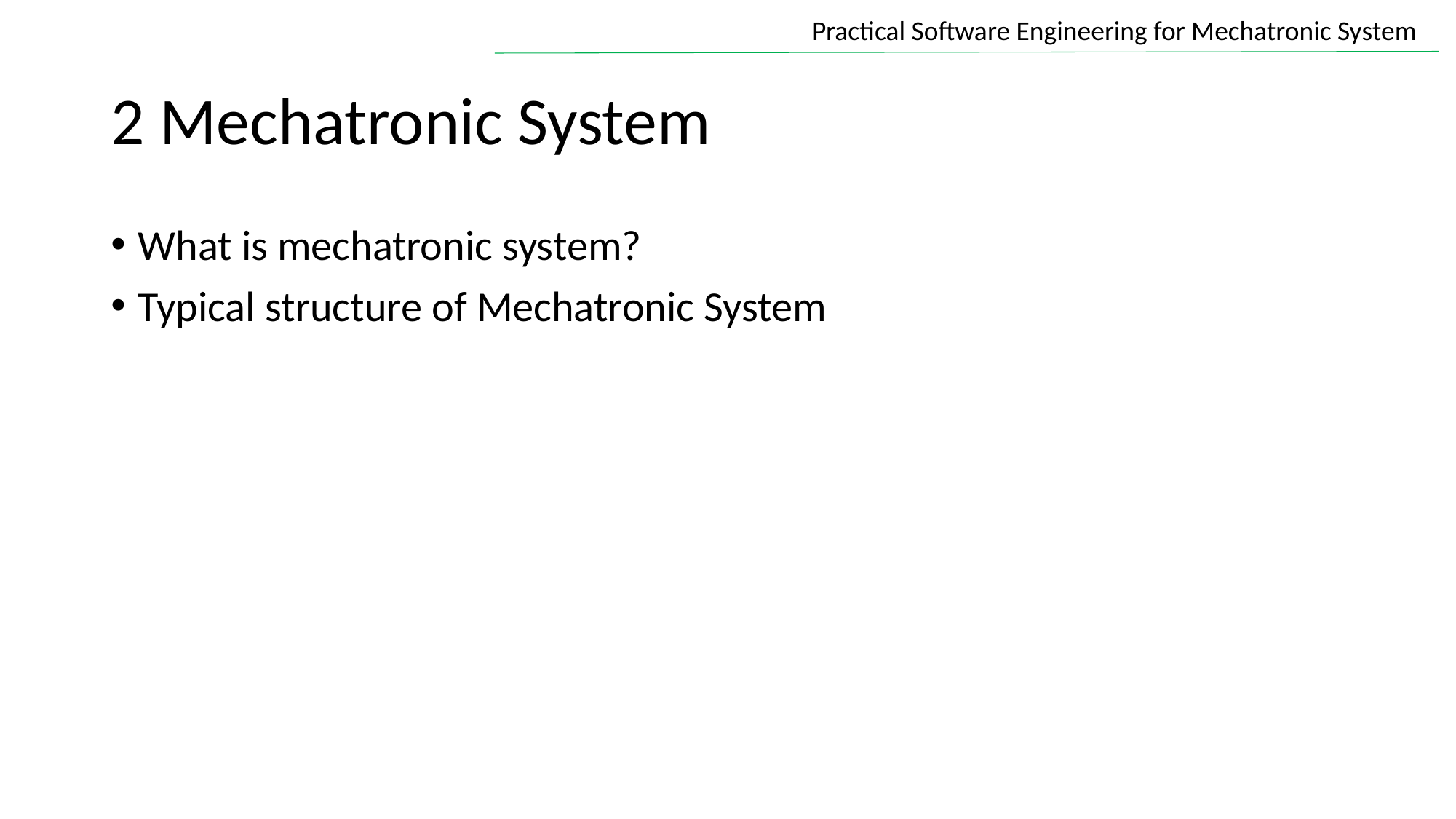

# 2 Mechatronic System
What is mechatronic system?
Typical structure of Mechatronic System

27